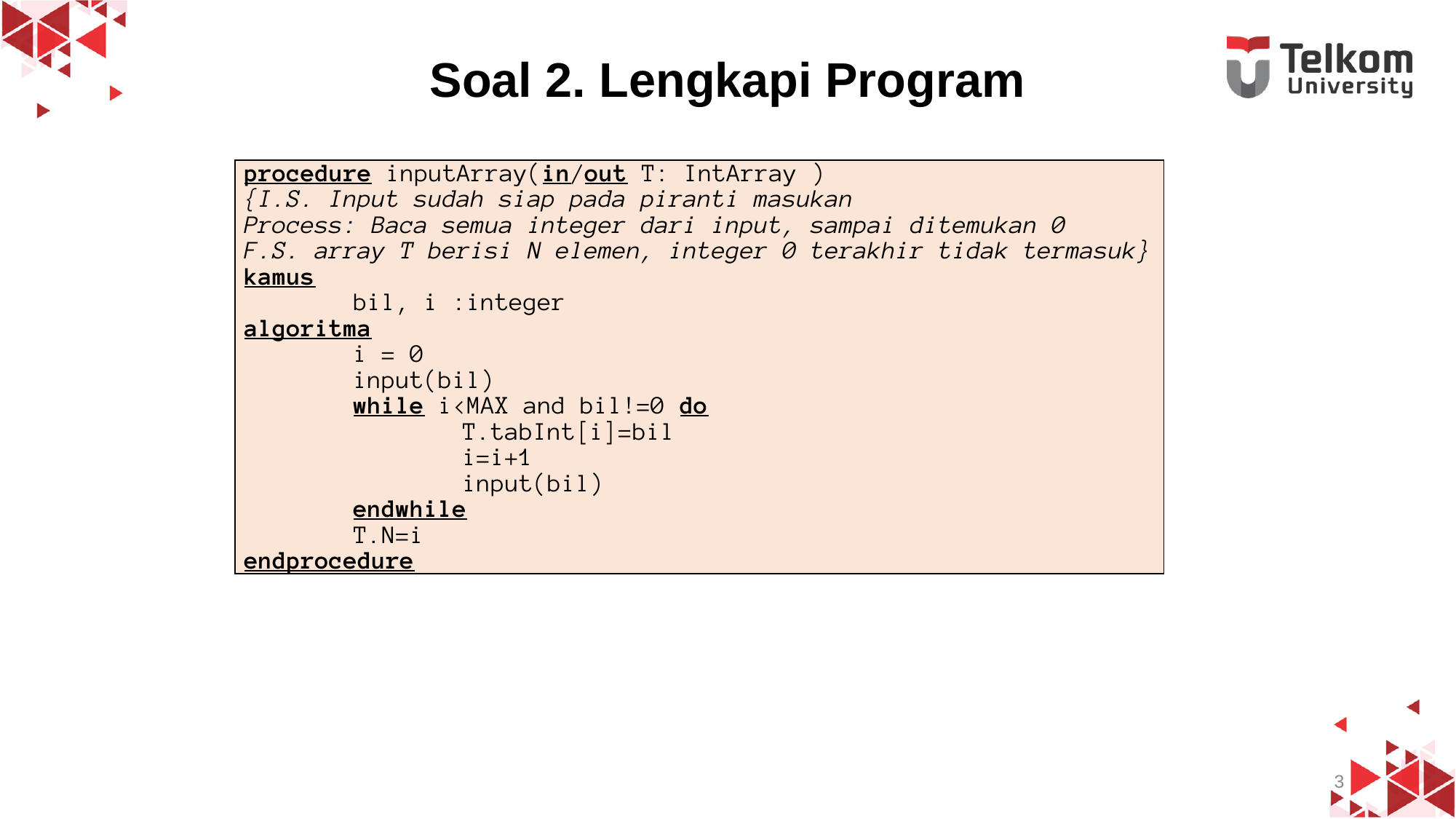

# Soal 2. Lengkapi Program

| procedure inputArray(in/out T: IntArray ) {I.S. Input sudah siap pada piranti masukan Process: Baca semua integer dari input, sampai ditemukan 0 F.S. array T berisi N elemen, integer 0 terakhir tidak termasuk} kamus bil, i :integer algoritma i = 0 input(bil) while i<MAX and bil!=0 do T.tabInt[i]=bil i=i+1 input(bil) endwhile T.N=i endprocedure |
| --- |
3